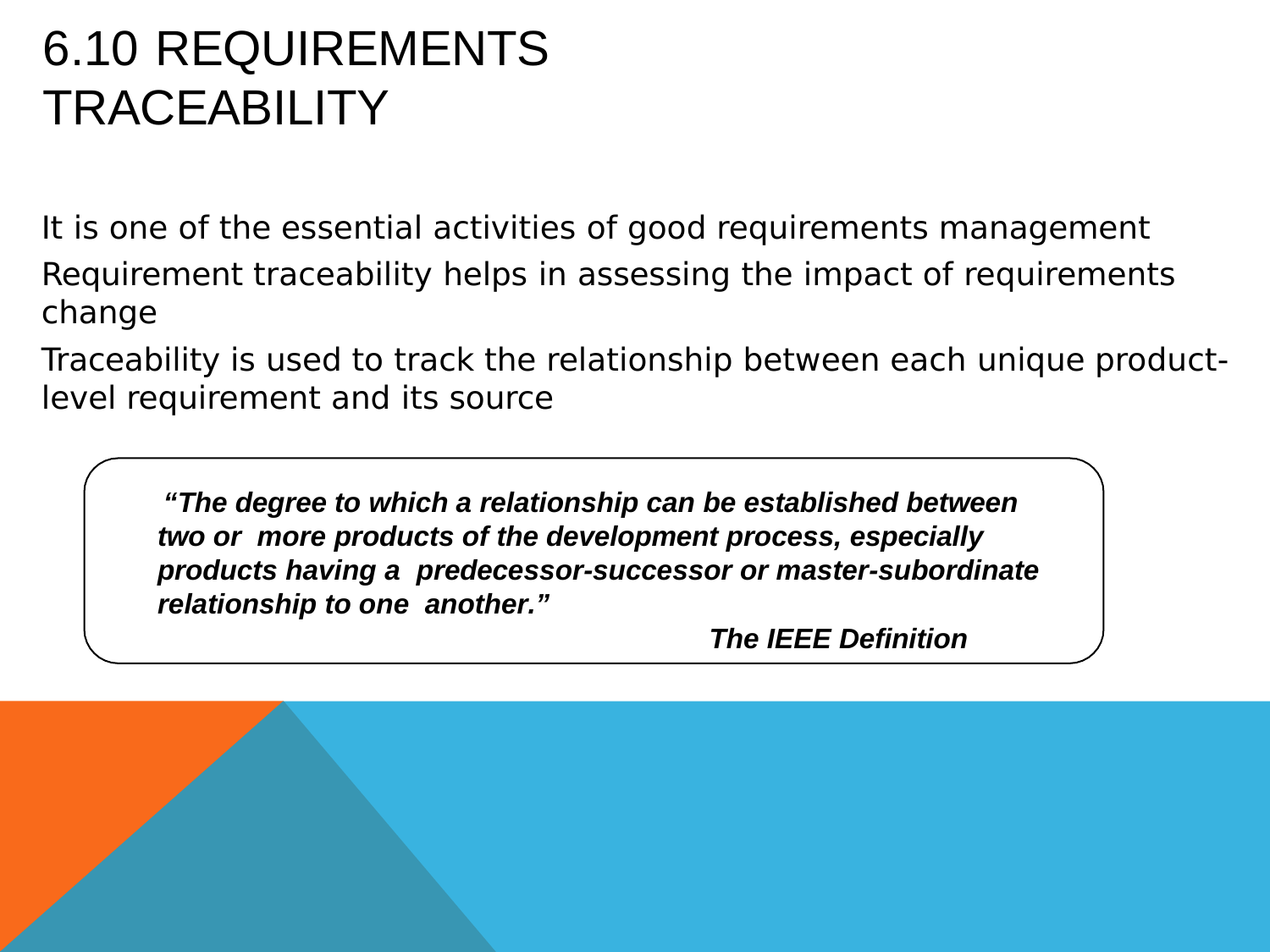

# 6.10 Requirements Traceability
It is one of the essential activities of good requirements management
Requirement traceability helps in assessing the impact of requirements
change
Traceability is used to track the relationship between each unique product-  level requirement and its source

“The degree to which a relationship can be established between two or  more products of the development process, especially products having a  predecessor-successor or master-subordinate relationship to one  another.”
The IEEE Definition